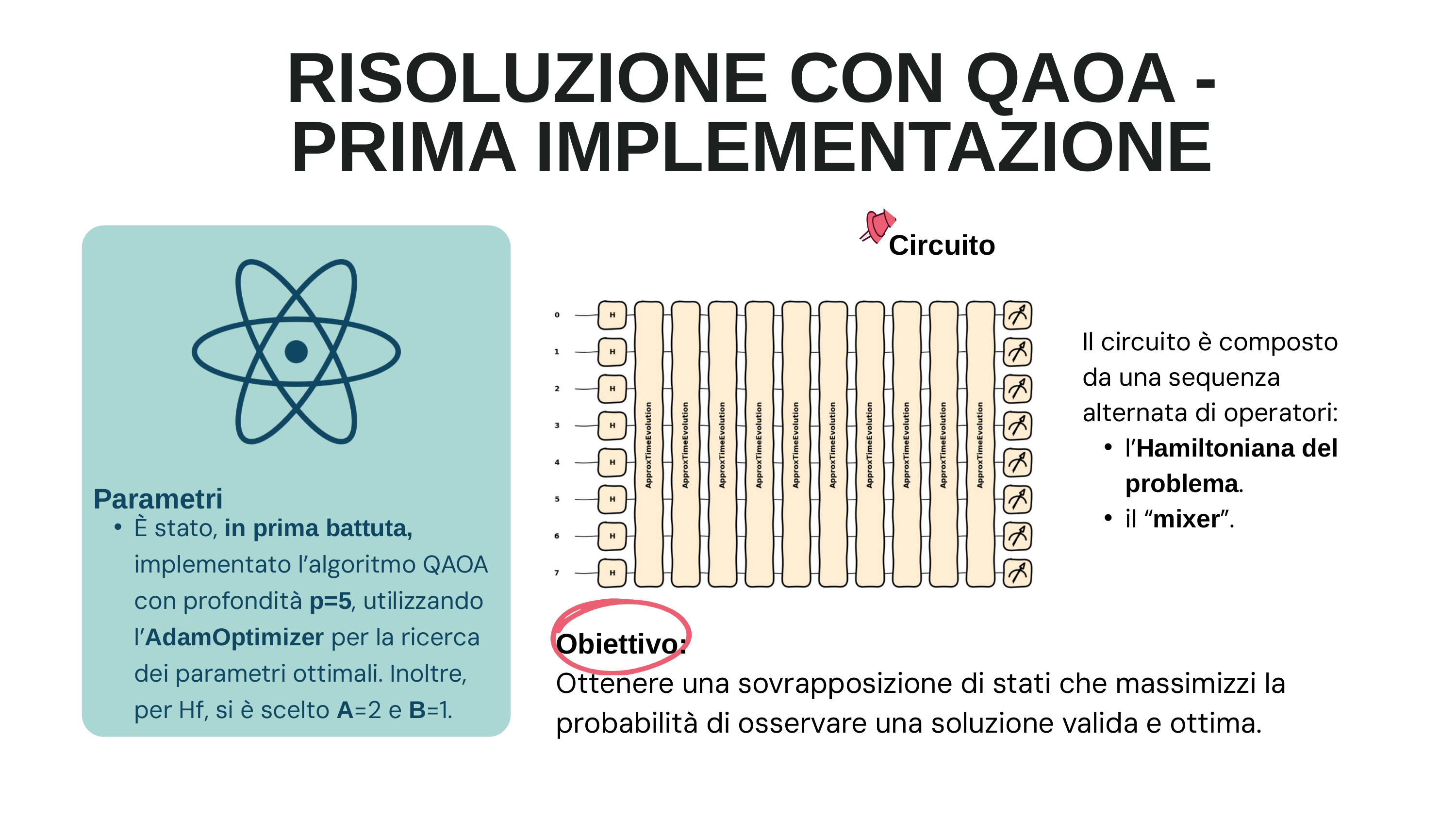

RISOLUZIONE CON QAOA - PRIMA IMPLEMENTAZIONE

Circuito

Il circuito è composto da una sequenza alternata di operatori:
l’Hamiltoniana del problema.
il “mixer”.

Parametri
È stato, in prima battuta, implementato l’algoritmo QAOA con profondità p=5, utilizzando l’AdamOptimizer per la ricerca dei parametri ottimali. Inoltre, per Hf, si è scelto A=2 e B=1.

Obiettivo:
Ottenere una sovrapposizione di stati che massimizzi la probabilità di osservare una soluzione valida e ottima.